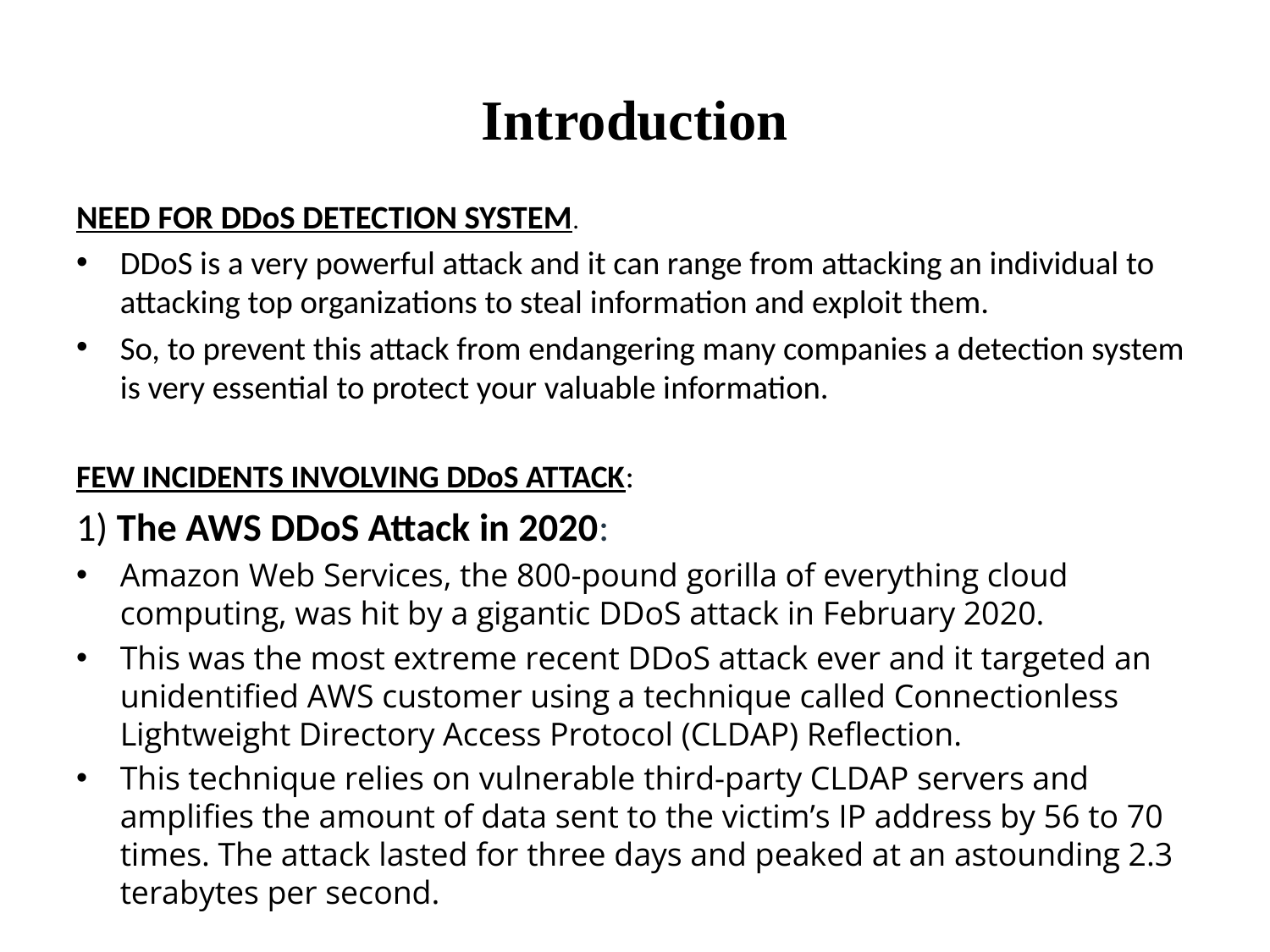

# Introduction

NEED FOR DDoS DETECTION SYSTEM.
DDoS is a very powerful attack and it can range from attacking an individual to attacking top organizations to steal information and exploit them.
So, to prevent this attack from endangering many companies a detection system is very essential to protect your valuable information.

FEW INCIDENTS INVOLVING DDoS ATTACK:
1) The AWS DDoS Attack in 2020:
Amazon Web Services, the 800-pound gorilla of everything cloud computing, was hit by a gigantic DDoS attack in February 2020.
This was the most extreme recent DDoS attack ever and it targeted an unidentified AWS customer using a technique called Connectionless Lightweight Directory Access Protocol (CLDAP) Reflection.
This technique relies on vulnerable third-party CLDAP servers and amplifies the amount of data sent to the victim’s IP address by 56 to 70 times. The attack lasted for three days and peaked at an astounding 2.3 terabytes per second.